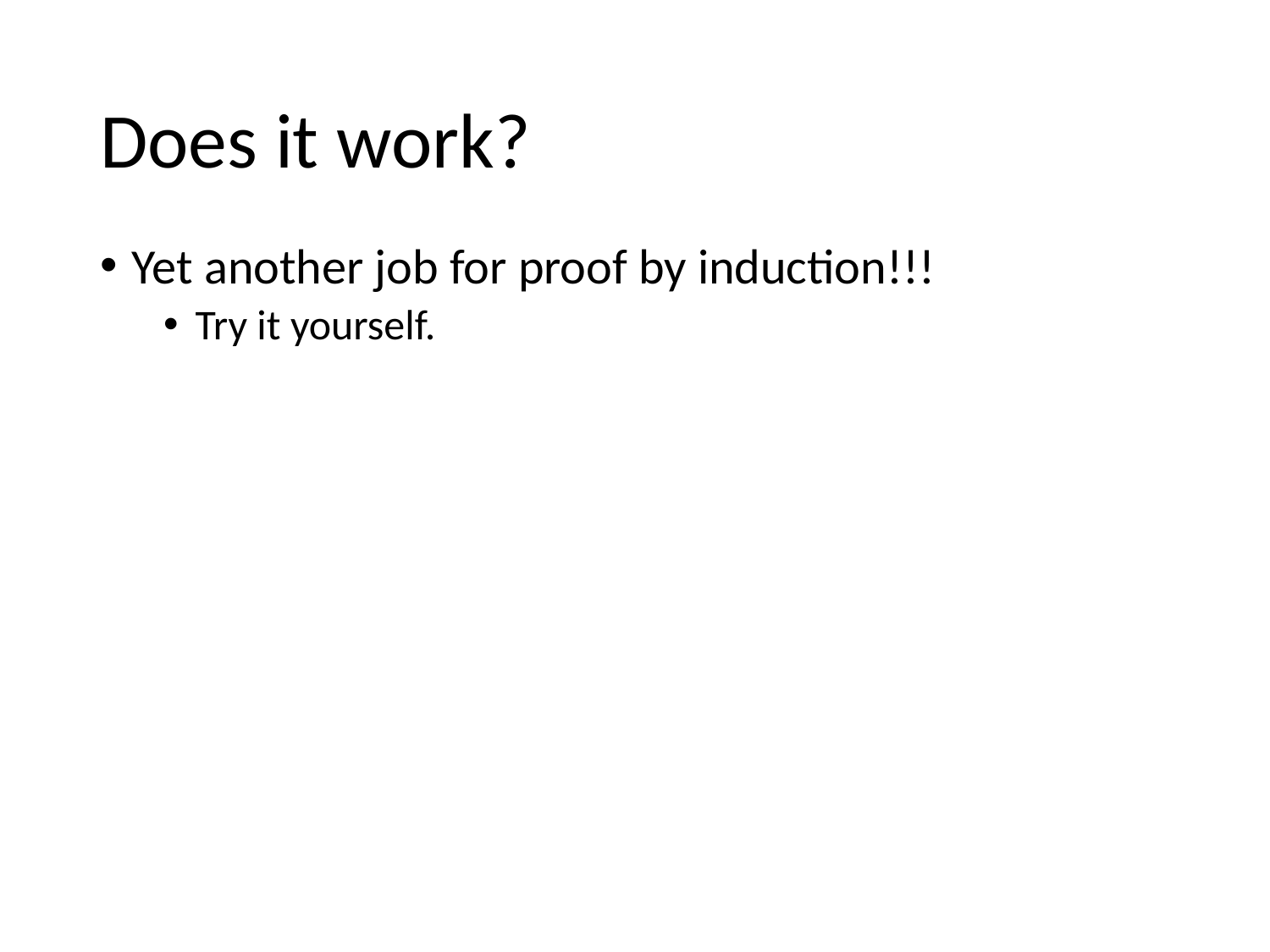

# Does it work?
Yet another job for proof by induction!!!
Try it yourself.